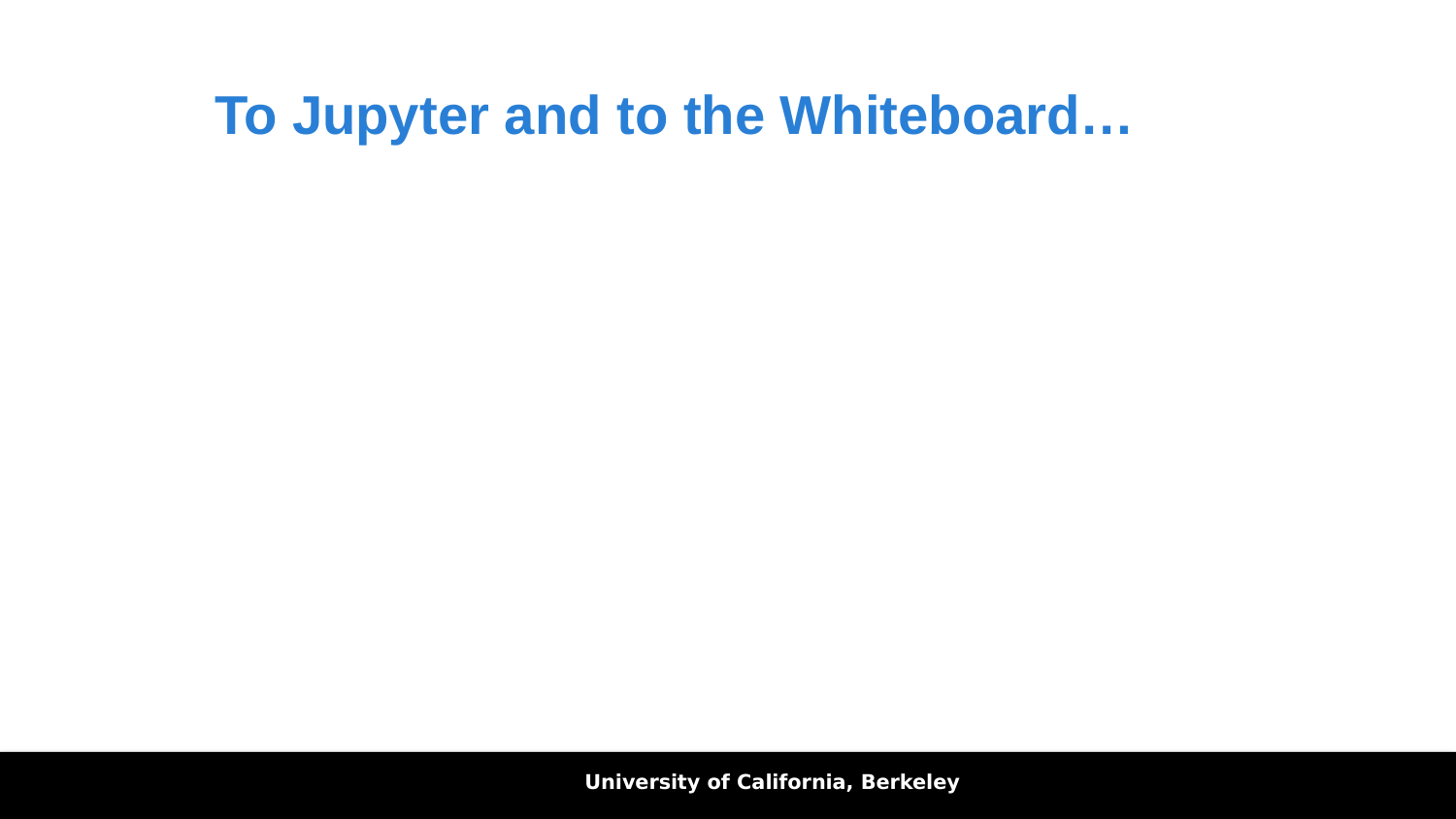

# To Jupyter and to the Whiteboard…
University of California, Berkeley